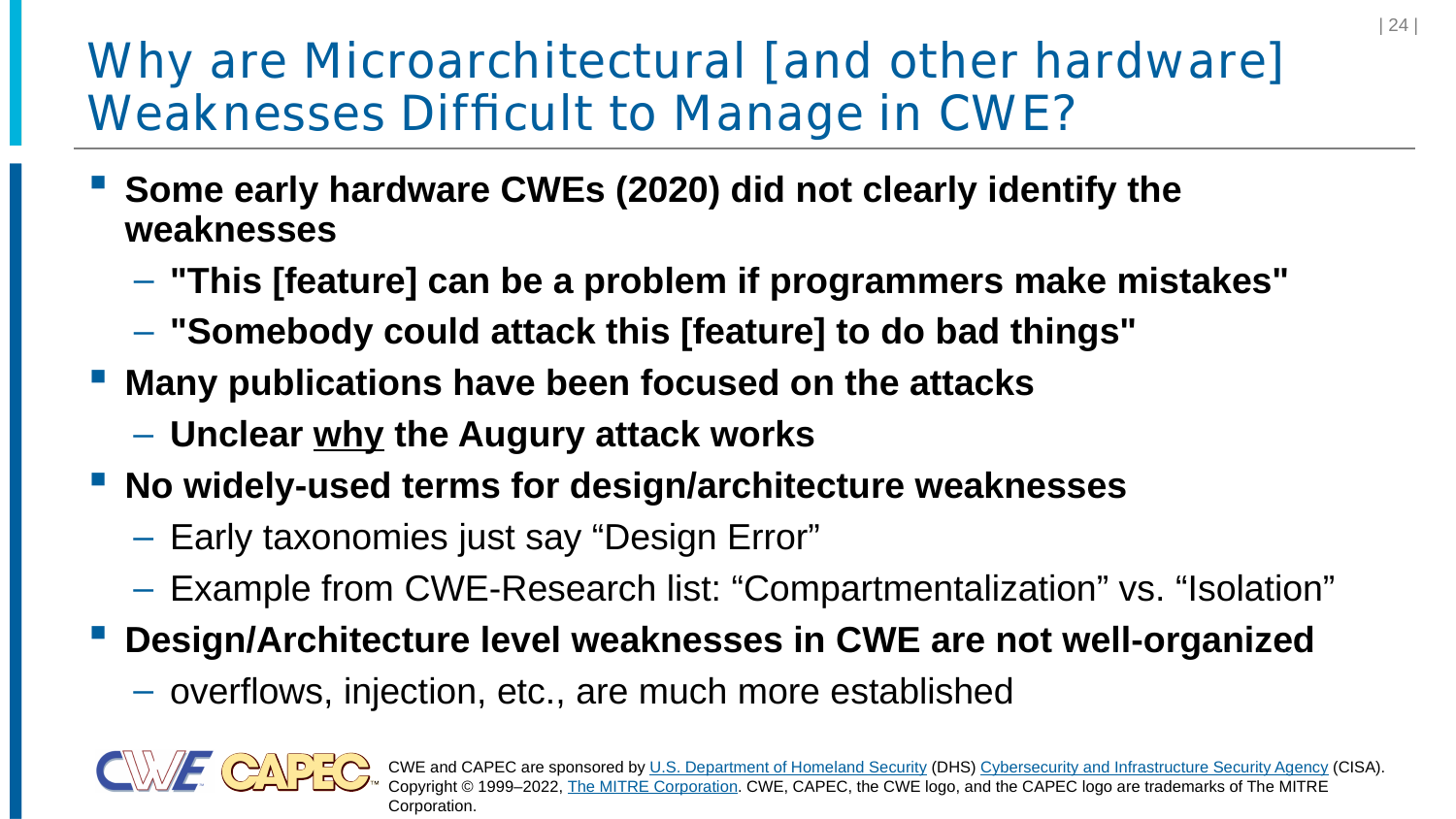

| 24 |
# Why are Microarchitectural [and other hardware] Weaknesses Difficult to Manage in CWE?
Some early hardware CWEs (2020) did not clearly identify the weaknesses
"This [feature] can be a problem if programmers make mistakes"
"Somebody could attack this [feature] to do bad things"
Many publications have been focused on the attacks
Unclear why the Augury attack works
No widely-used terms for design/architecture weaknesses
Early taxonomies just say “Design Error”
Example from CWE-Research list: “Compartmentalization” vs. “Isolation”
Design/Architecture level weaknesses in CWE are not well-organized
overflows, injection, etc., are much more established